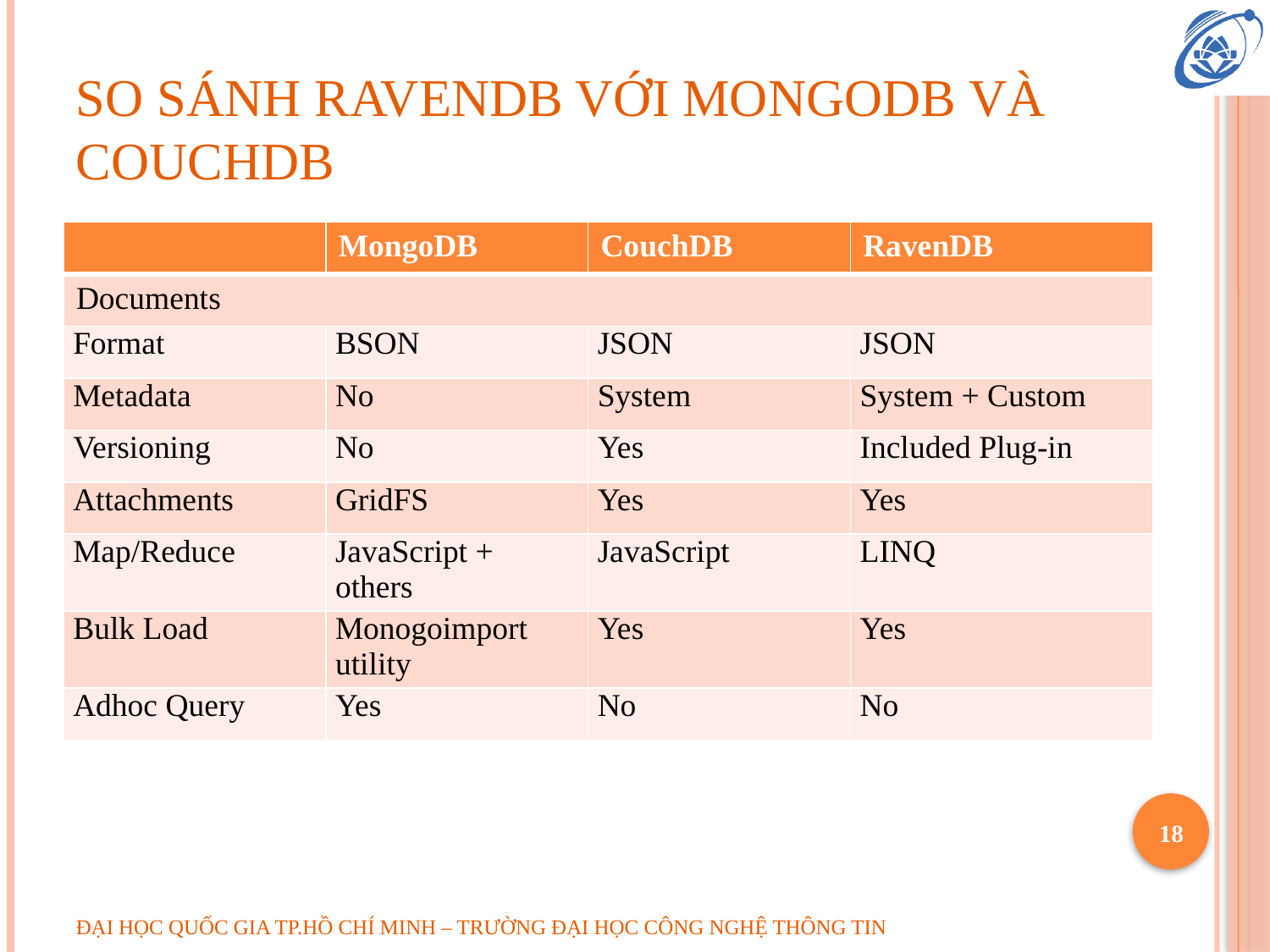

# so sánh ravendb với mongodb và couchdb
|  | MongoDB | CouchDB | RavenDB |
| --- | --- | --- | --- |
| Documents |  |  |  |
| Format | BSON | JSON | JSON |
| Metadata | No | System | System + Custom |
| Versioning | No | Yes | Included Plug-in |
| Attachments | GridFS | Yes | Yes |
| Map/Reduce | JavaScript + others | JavaScript | LINQ |
| Bulk Load | Monogoimport utility | Yes | Yes |
| Adhoc Query | Yes | No | No |
18
ĐẠI HỌC QUỐC GIA TP.HỒ CHÍ MINH – TRƯỜNG ĐẠI HỌC CÔNG NGHỆ THÔNG TIN